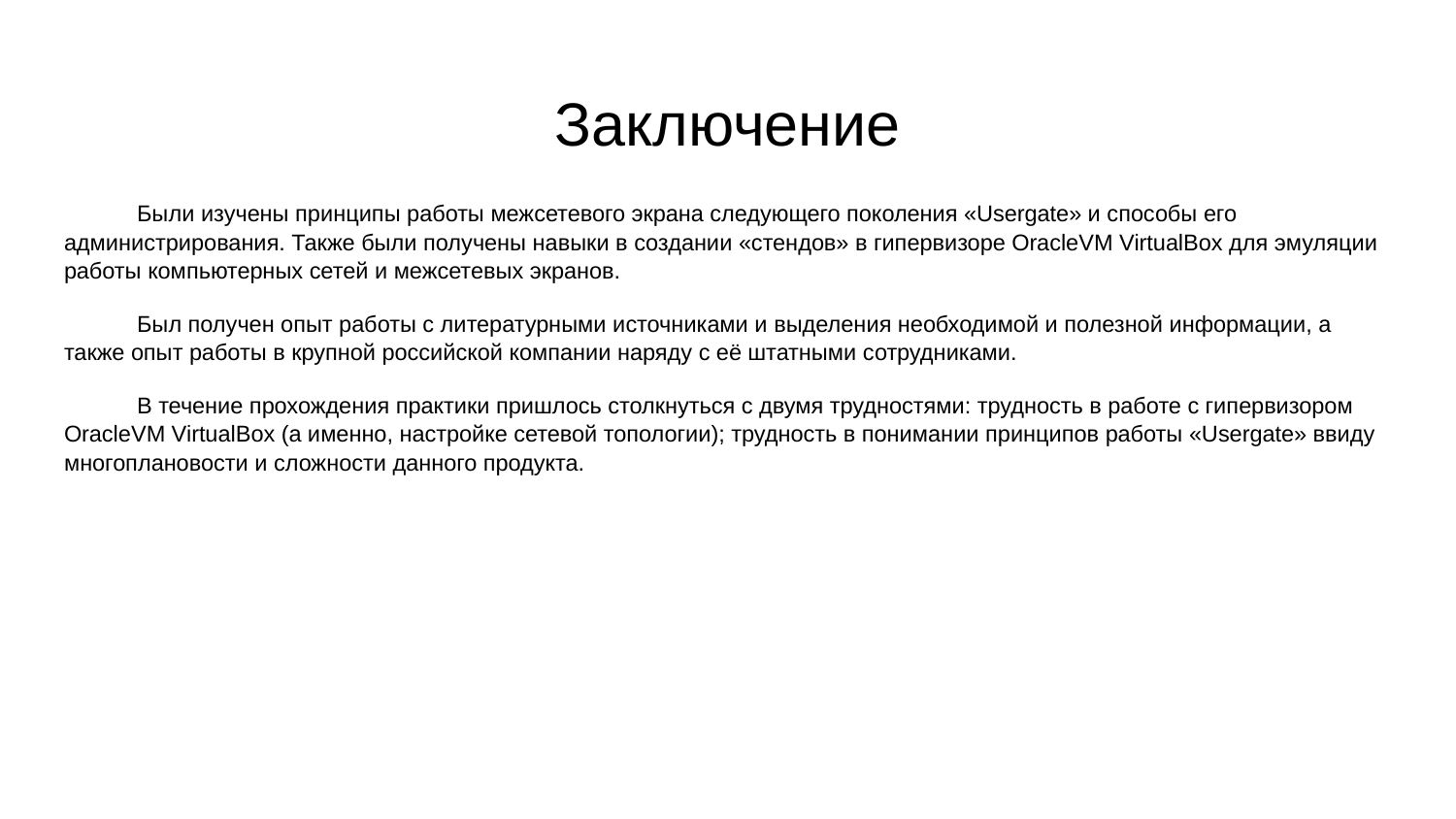

# Заключение
Были изучены принципы работы межсетевого экрана следующего поколения «Usergate» и способы его администрирования. Также были получены навыки в создании «стендов» в гипервизоре OracleVM VirtualBox для эмуляции работы компьютерных сетей и межсетевых экранов.
Был получен опыт работы с литературными источниками и выделения необходимой и полезной информации, а также опыт работы в крупной российской компании наряду с её штатными сотрудниками.
В течение прохождения практики пришлось столкнуться с двумя трудностями: трудность в работе с гипервизором OracleVM VirtualBox (а именно, настройке сетевой топологии); трудность в понимании принципов работы «Usergate» ввиду многоплановости и сложности данного продукта.